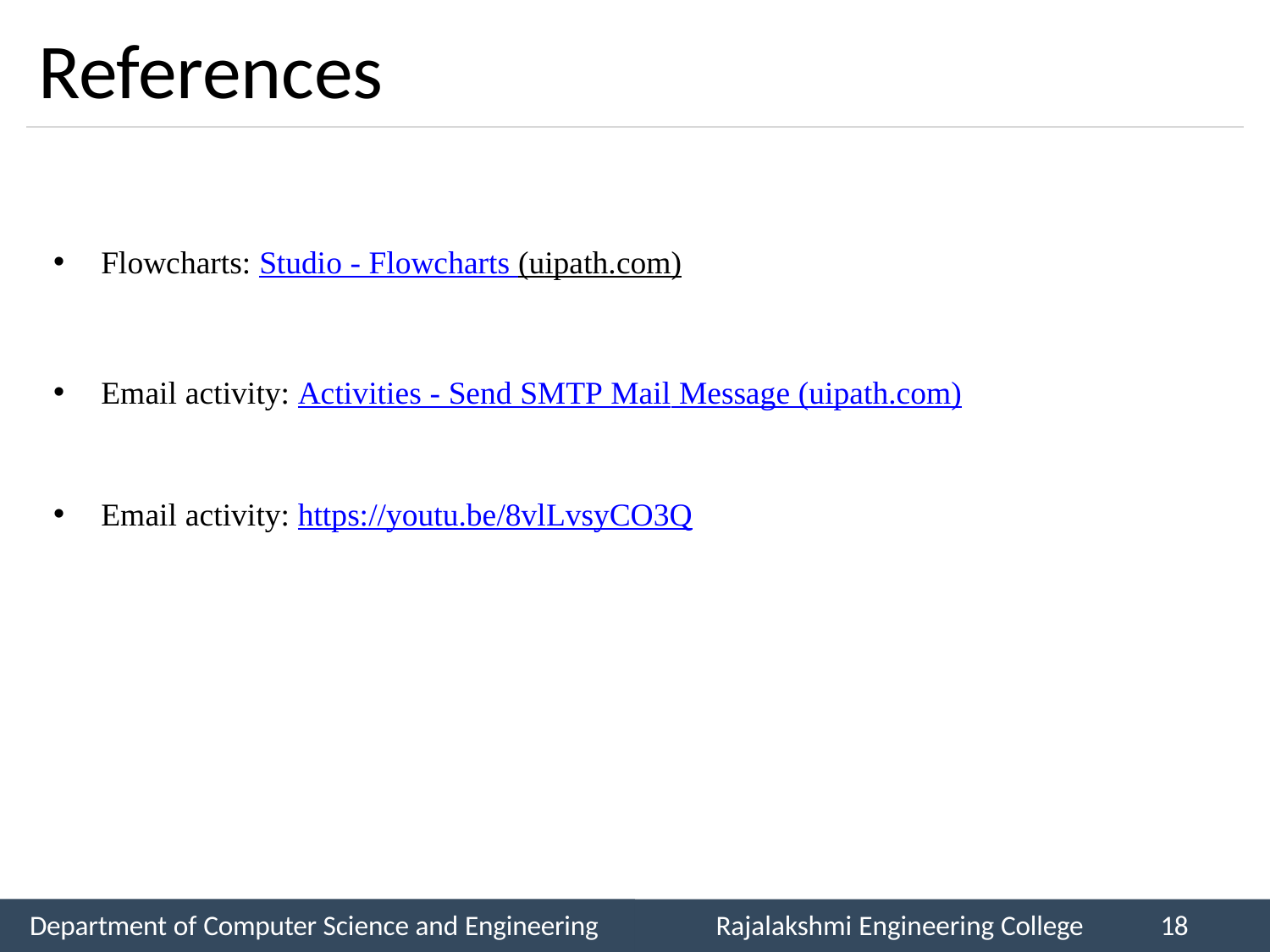

# References

Flowcharts: Studio - Flowcharts (uipath.com)

Email activity: Activities - Send SMTP Mail Message (uipath.com)

Email activity: https://youtu.be/8vlLvsyCO3Q

Department of Computer Science and Engineering
Rajalakshmi Engineering College
18